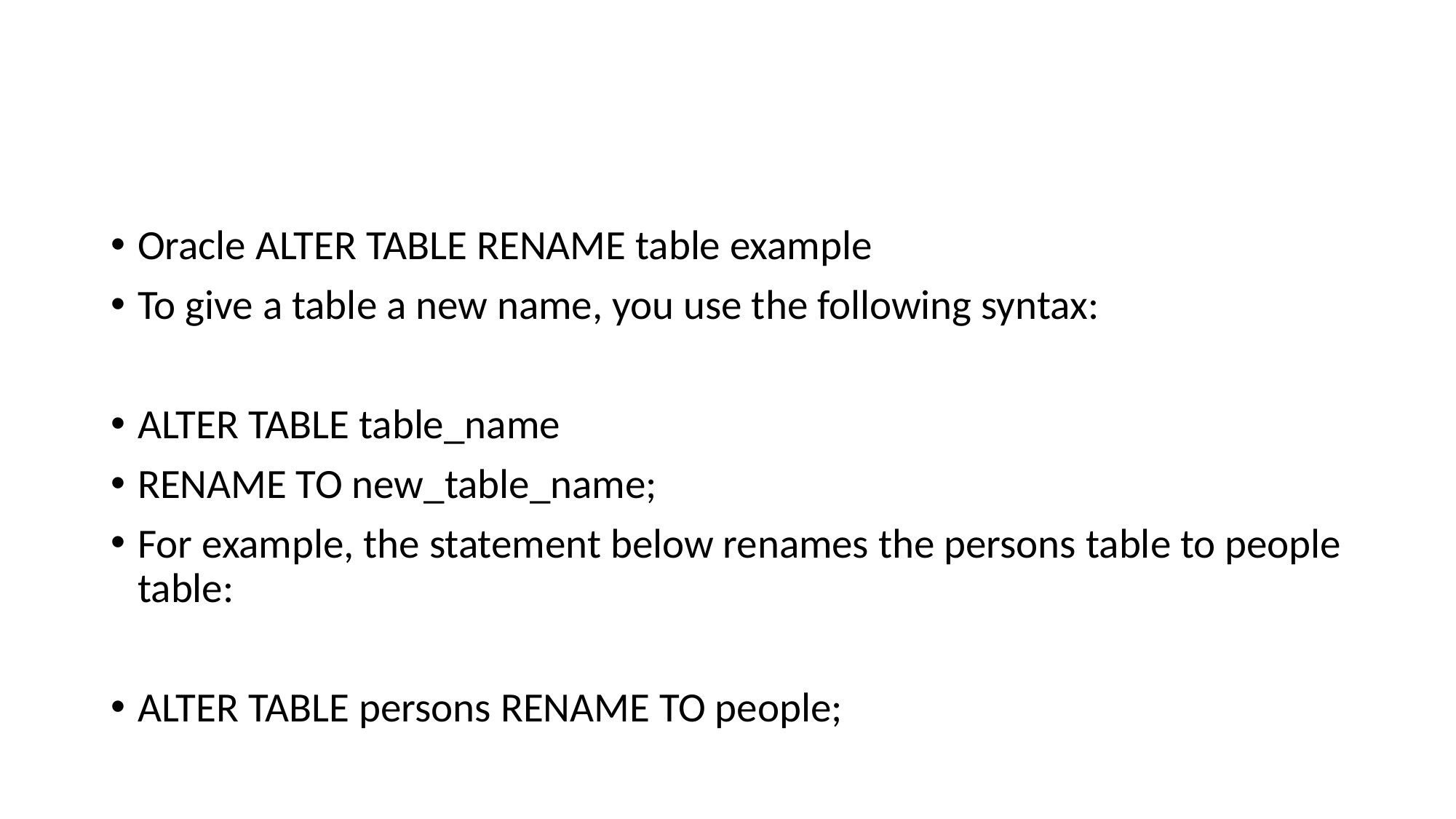

#
Oracle ALTER TABLE RENAME table example
To give a table a new name, you use the following syntax:

ALTER TABLE table_name
RENAME TO new_table_name;
For example, the statement below renames the persons table to people table:

ALTER TABLE persons RENAME TO people;